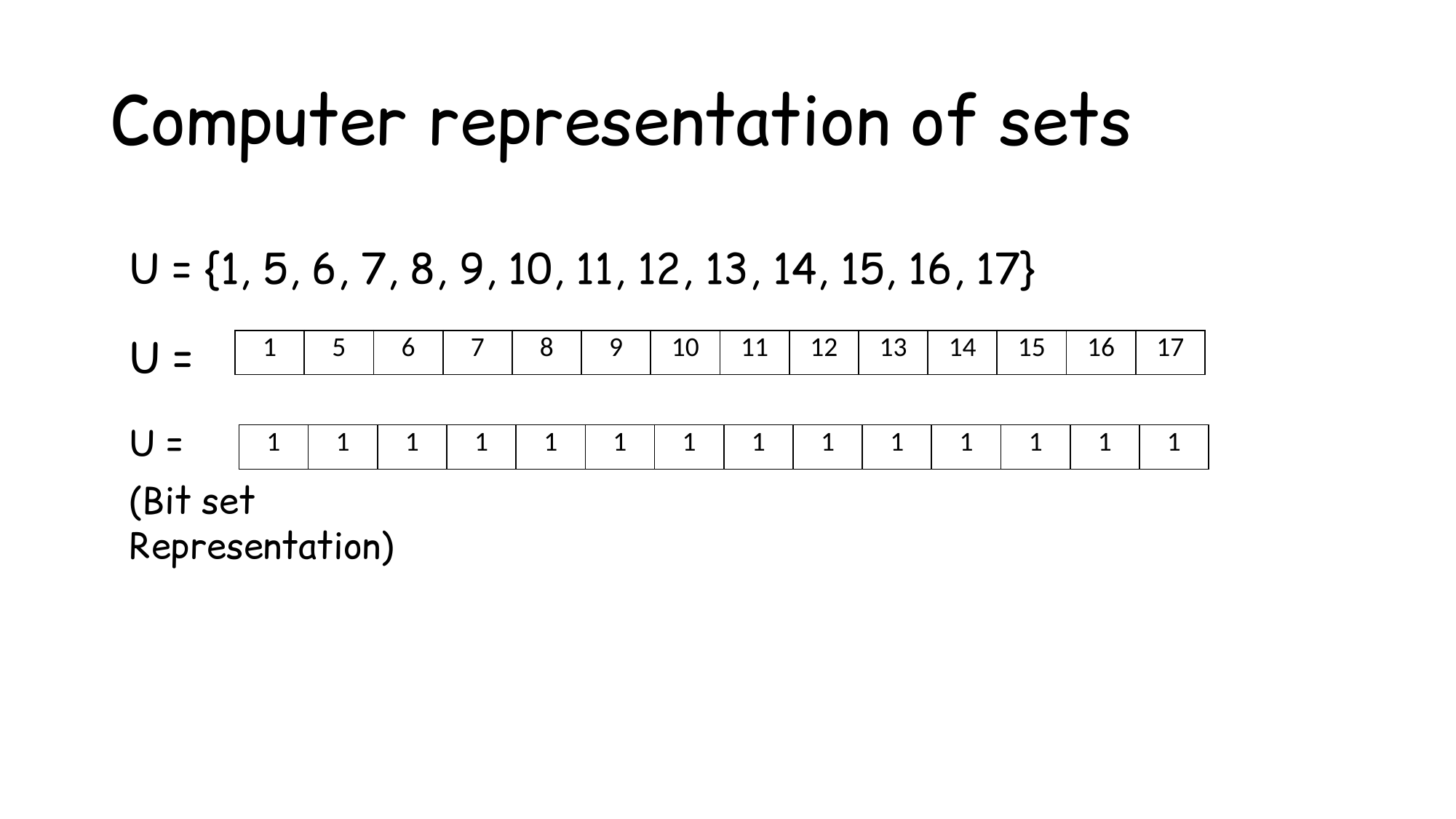

# Computer representation of sets
U = {1, 5, 6, 7, 8, 9, 10, 11, 12, 13, 14, 15, 16, 17}

| 1 | 5 | 6 | 7 | 8 | 9 | 10 | 11 | 12 | 13 | 14 | 15 | 16 | 17 |
| --- | --- | --- | --- | --- | --- | --- | --- | --- | --- | --- | --- | --- | --- |
U =
U =
(Bit set Representation)
| 1 | 1 | 1 | 1 | 1 | 1 | 1 | 1 | 1 | 1 | 1 | 1 | 1 | 1 |
| --- | --- | --- | --- | --- | --- | --- | --- | --- | --- | --- | --- | --- | --- |